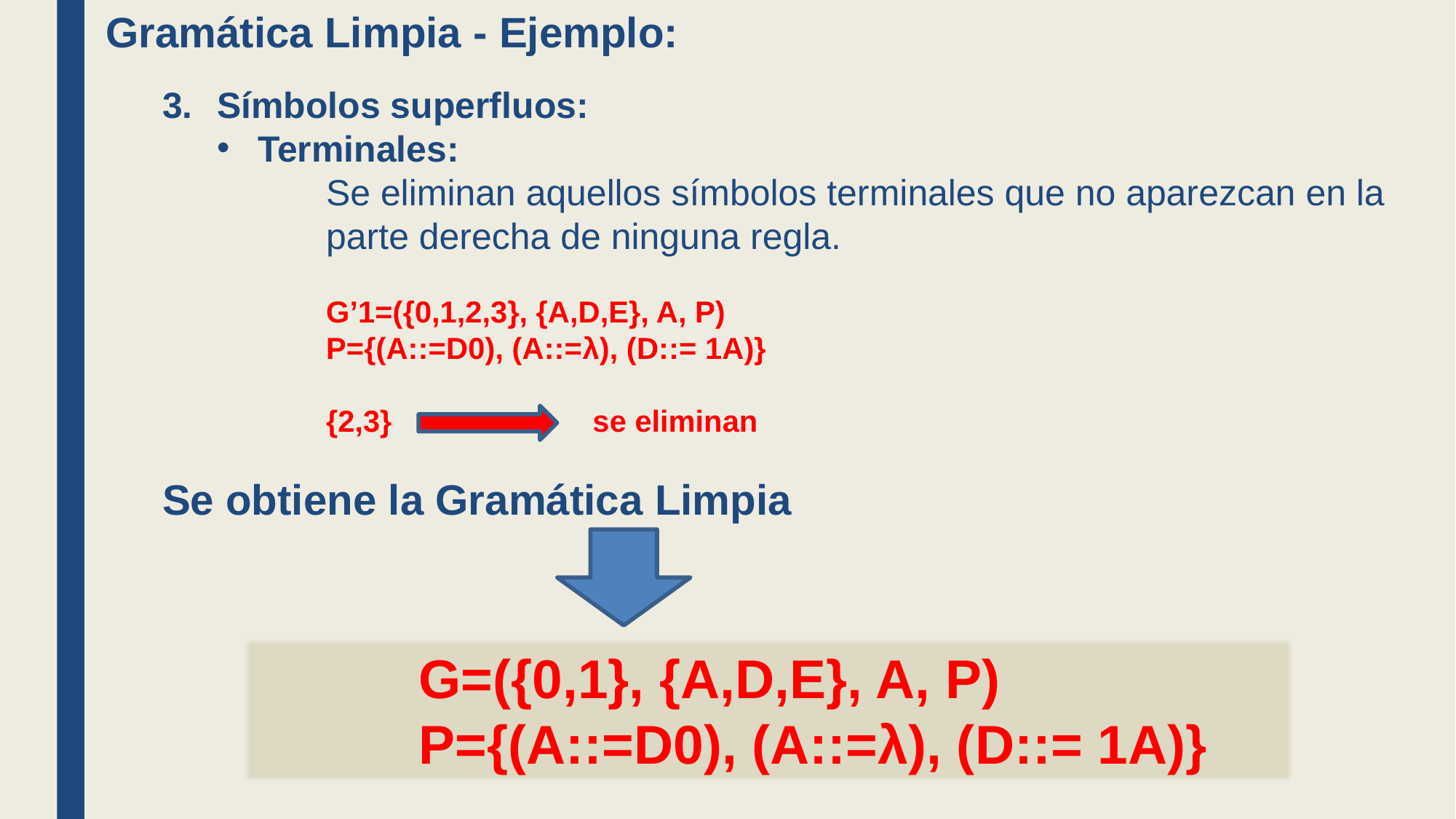

Gramática Limpia - Ejemplo:
Símbolos superfluos:
Terminales:
Se eliminan aquellos símbolos terminales que no aparezcan en la parte derecha de ninguna regla.

G’1=({0,1,2,3}, {A,D,E}, A, P)
P={(A::=D0), (A::=λ), (D::= 1A)}

{2,3}                        se eliminan

Se obtiene la Gramática Limpia

G=({0,1}, {A,D,E}, A, P)
P={(A::=D0), (A::=λ), (D::= 1A)}